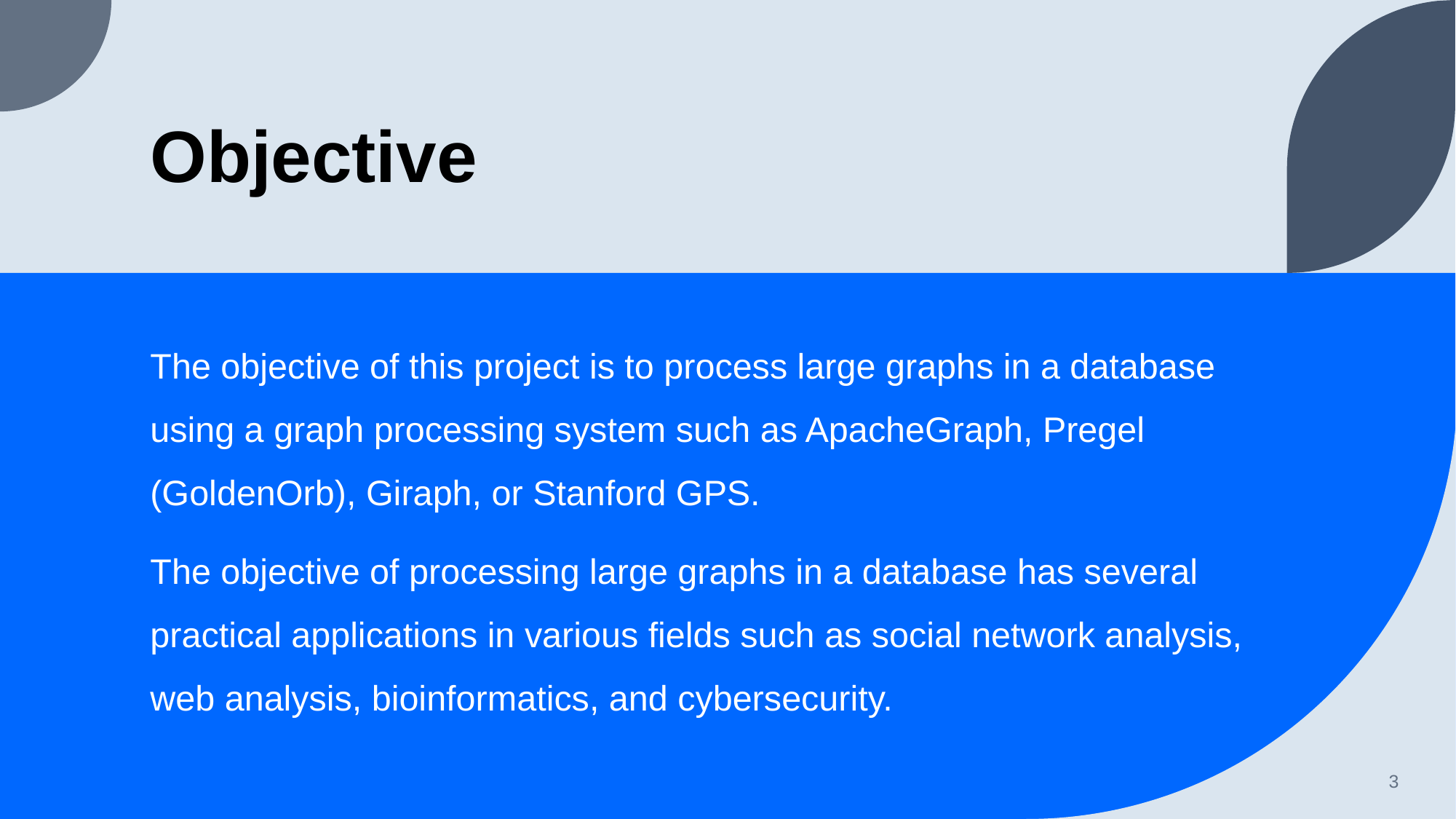

# Objective
The objective of this project is to process large graphs in a database using a graph processing system such as ApacheGraph, Pregel (GoldenOrb), Giraph, or Stanford GPS.
The objective of processing large graphs in a database has several practical applications in various fields such as social network analysis, web analysis, bioinformatics, and cybersecurity.

3